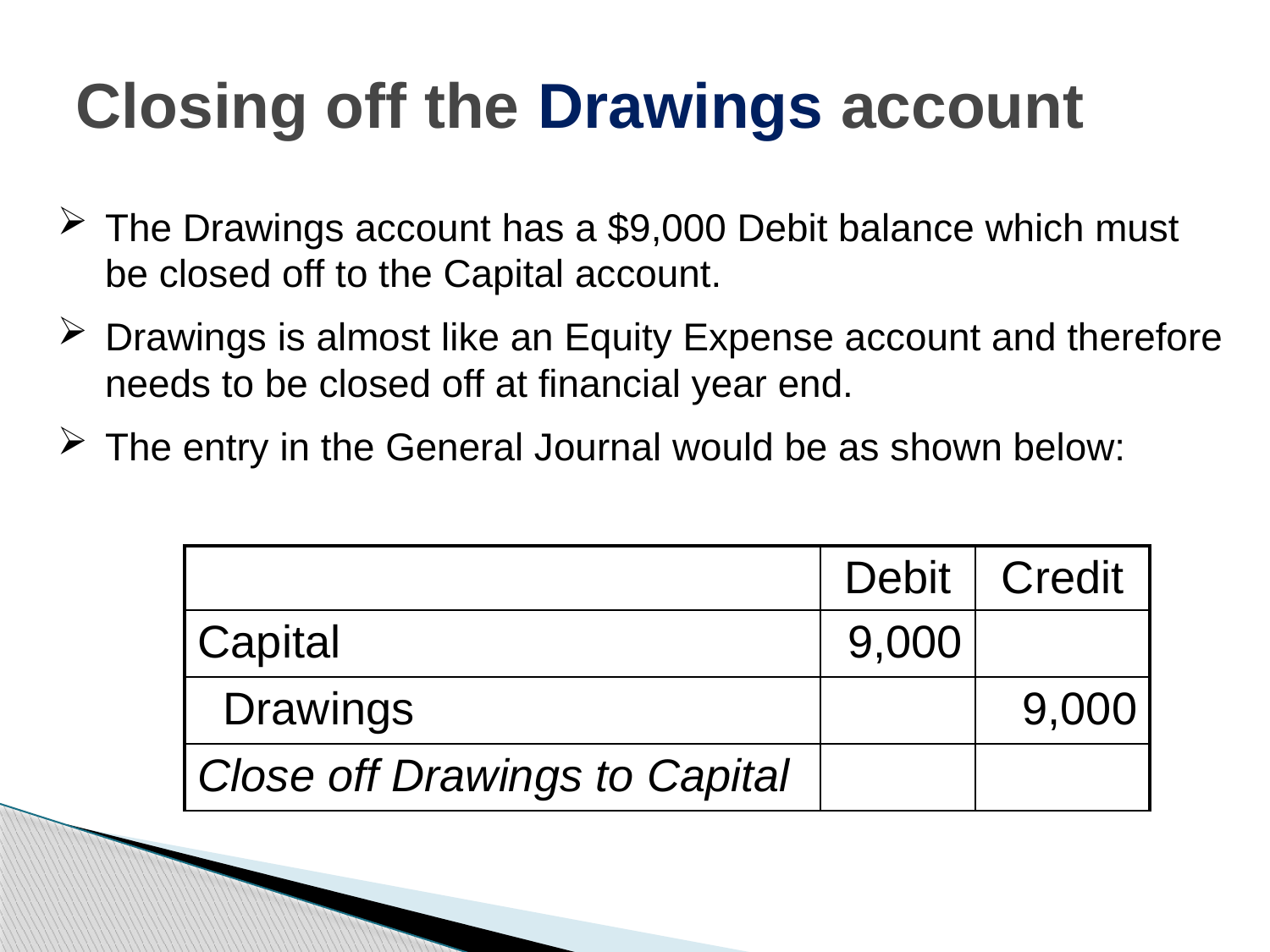

# Closing off the Drawings account
The Drawings account has a $9,000 Debit balance which must be closed off to the Capital account.

Drawings is almost like an Equity Expense account and therefore needs to be closed off at financial year end.

The entry in the General Journal would be as shown below:
|  | Debit | Credit |
| --- | --- | --- |
| Capital | 9,000 |  |
| Drawings |  | 9,000 |
| Close off Drawings to Capital |  |  |